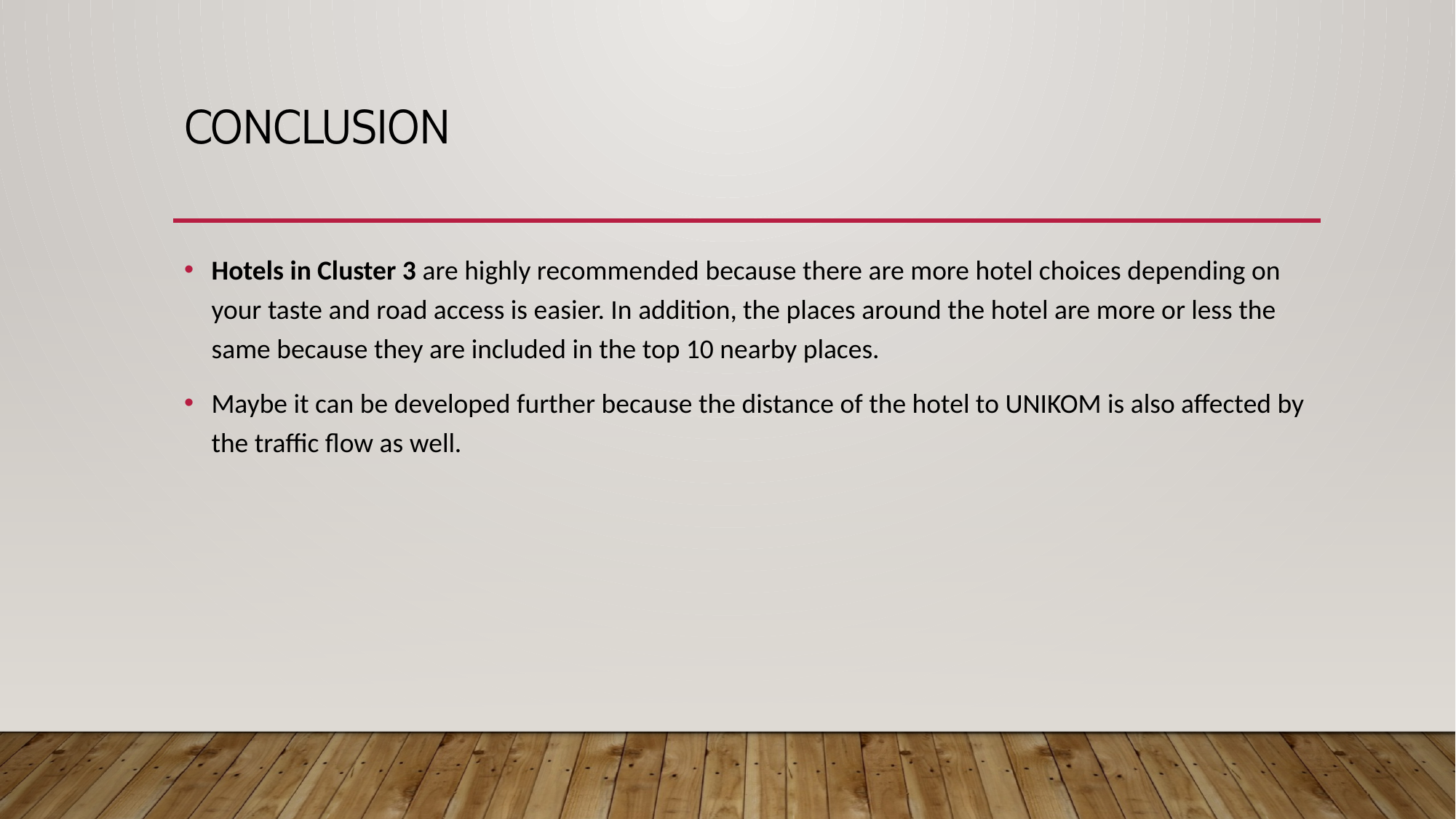

# conclusion
Hotels in Cluster 3 are highly recommended because there are more hotel choices depending on your taste and road access is easier. In addition, the places around the hotel are more or less the same because they are included in the top 10 nearby places.
Maybe it can be developed further because the distance of the hotel to UNIKOM is also affected by the traffic flow as well.